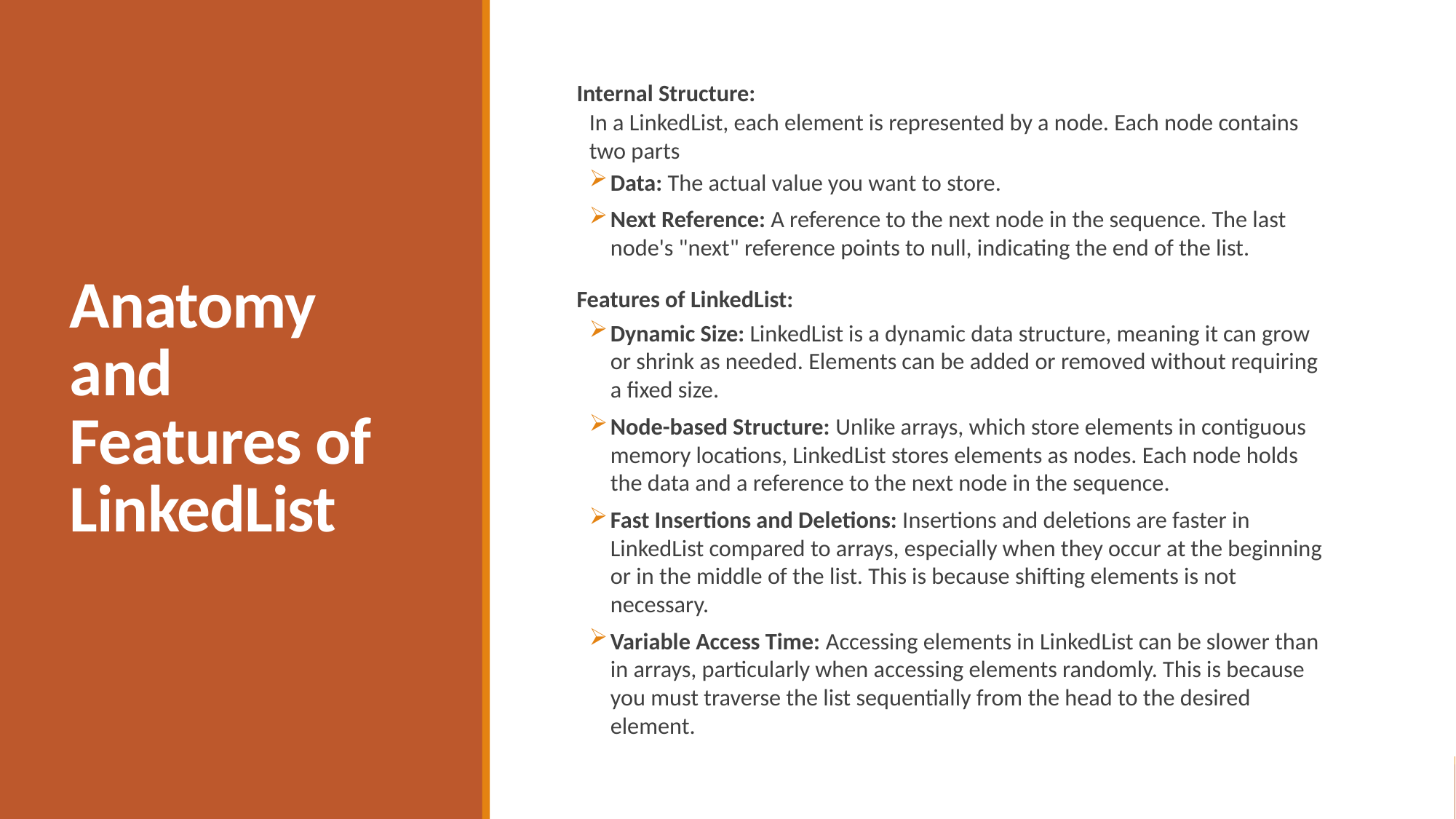

# Anatomy and Features of LinkedList
Internal Structure:
In a LinkedList, each element is represented by a node. Each node contains two parts
Data: The actual value you want to store.
Next Reference: A reference to the next node in the sequence. The last node's "next" reference points to null, indicating the end of the list.
Features of LinkedList:
Dynamic Size: LinkedList is a dynamic data structure, meaning it can grow or shrink as needed. Elements can be added or removed without requiring a fixed size.
Node-based Structure: Unlike arrays, which store elements in contiguous memory locations, LinkedList stores elements as nodes. Each node holds the data and a reference to the next node in the sequence.
Fast Insertions and Deletions: Insertions and deletions are faster in LinkedList compared to arrays, especially when they occur at the beginning or in the middle of the list. This is because shifting elements is not necessary.
Variable Access Time: Accessing elements in LinkedList can be slower than in arrays, particularly when accessing elements randomly. This is because you must traverse the list sequentially from the head to the desired element.